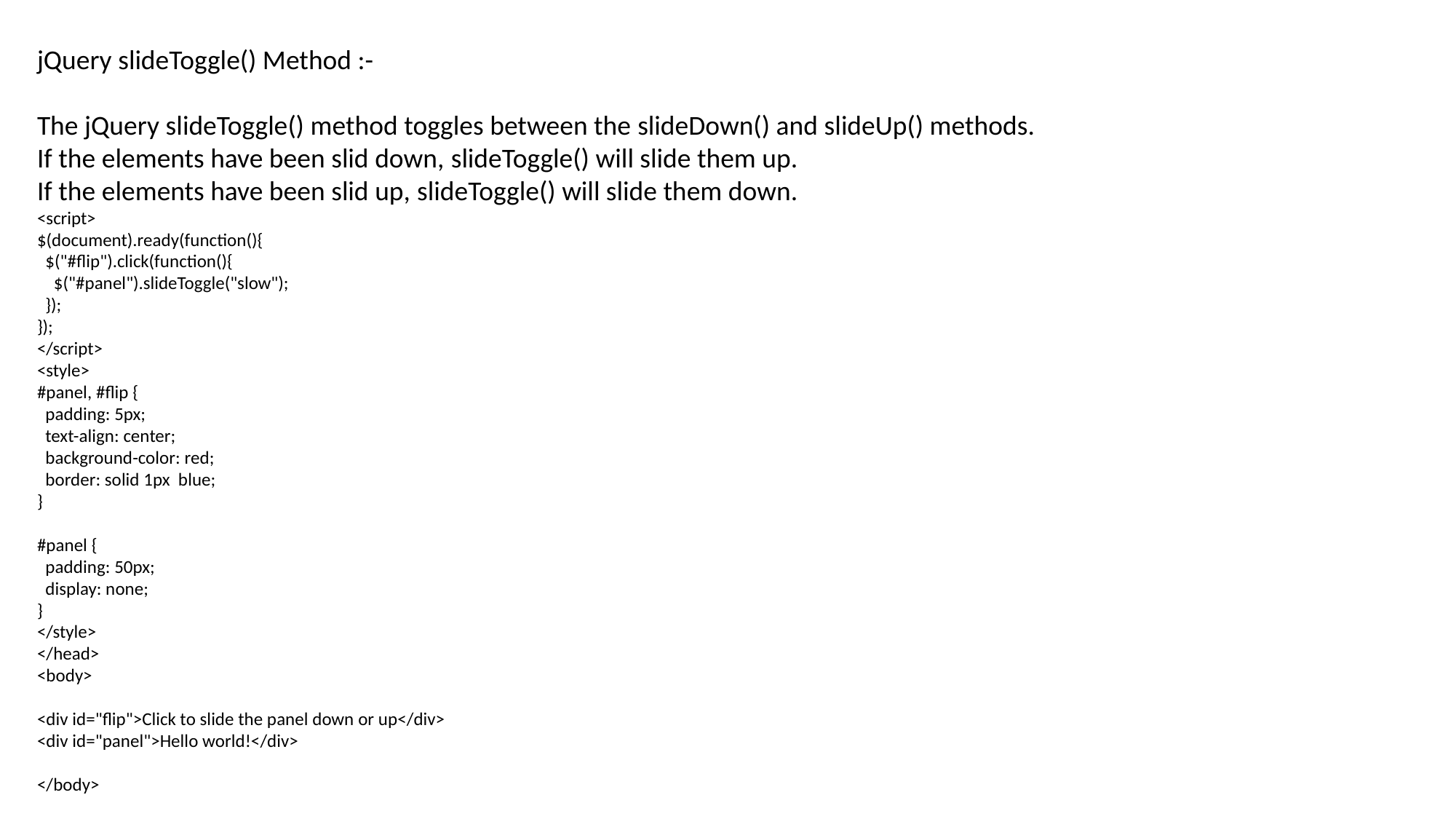

jQuery slideToggle() Method :-

The jQuery slideToggle() method toggles between the slideDown() and slideUp() methods.
If the elements have been slid down, slideToggle() will slide them up.
If the elements have been slid up, slideToggle() will slide them down.
<script>
$(document).ready(function(){
  $("#flip").click(function(){
    $("#panel").slideToggle("slow");
  });
});
</script>
<style>
#panel, #flip {
  padding: 5px;
  text-align: center;
  background-color: red;
  border: solid 1px  blue;
}

#panel {
  padding: 50px;
  display: none;
}
</style>
</head>
<body>

<div id="flip">Click to slide the panel down or up</div>
<div id="panel">Hello world!</div>

</body>